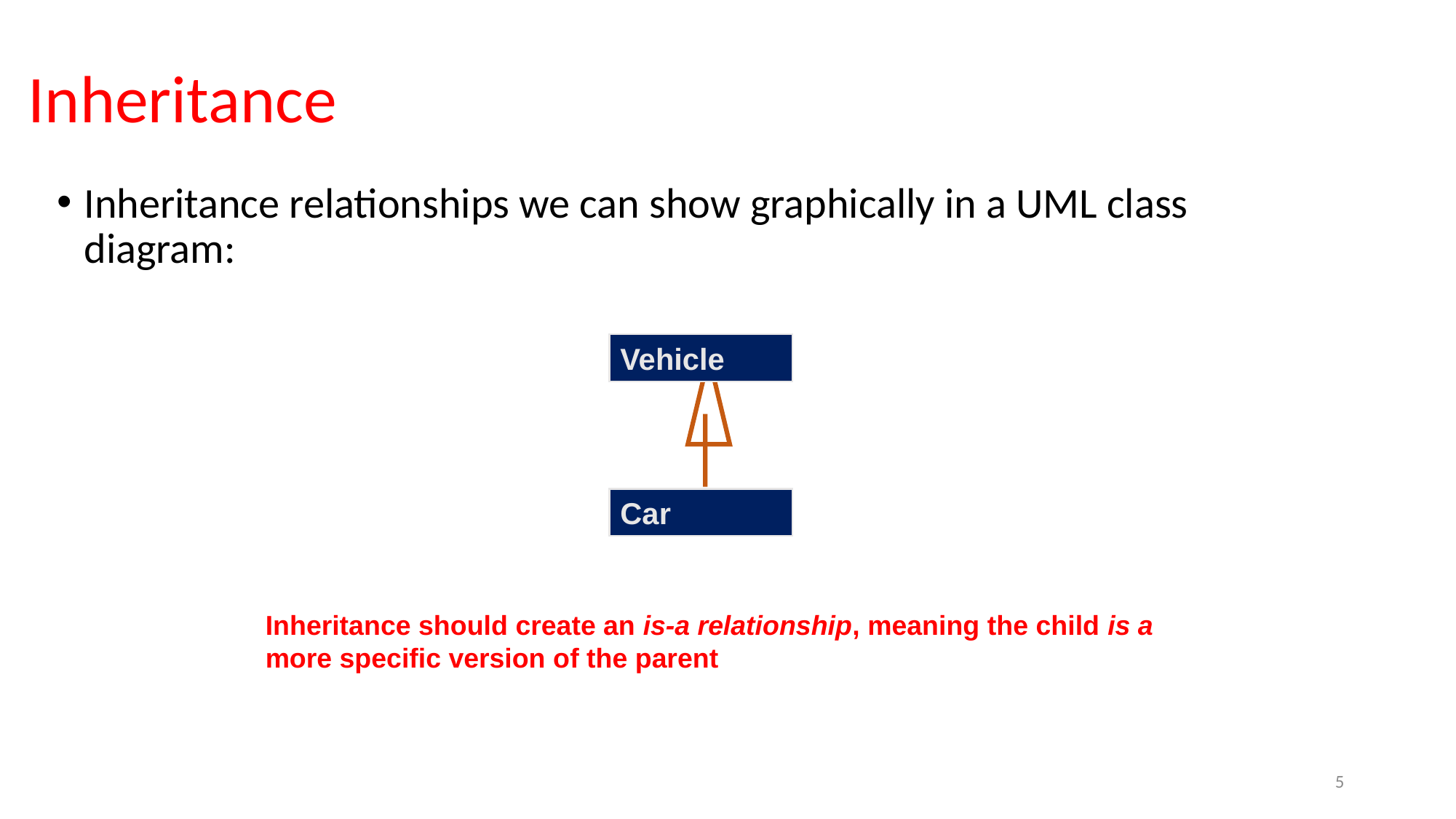

# Inheritance
Inheritance relationships we can show graphically in a UML class diagram:

Vehicle

Car
Inheritance should create an is-a relationship, meaning the child is a more specific version of the parent
5